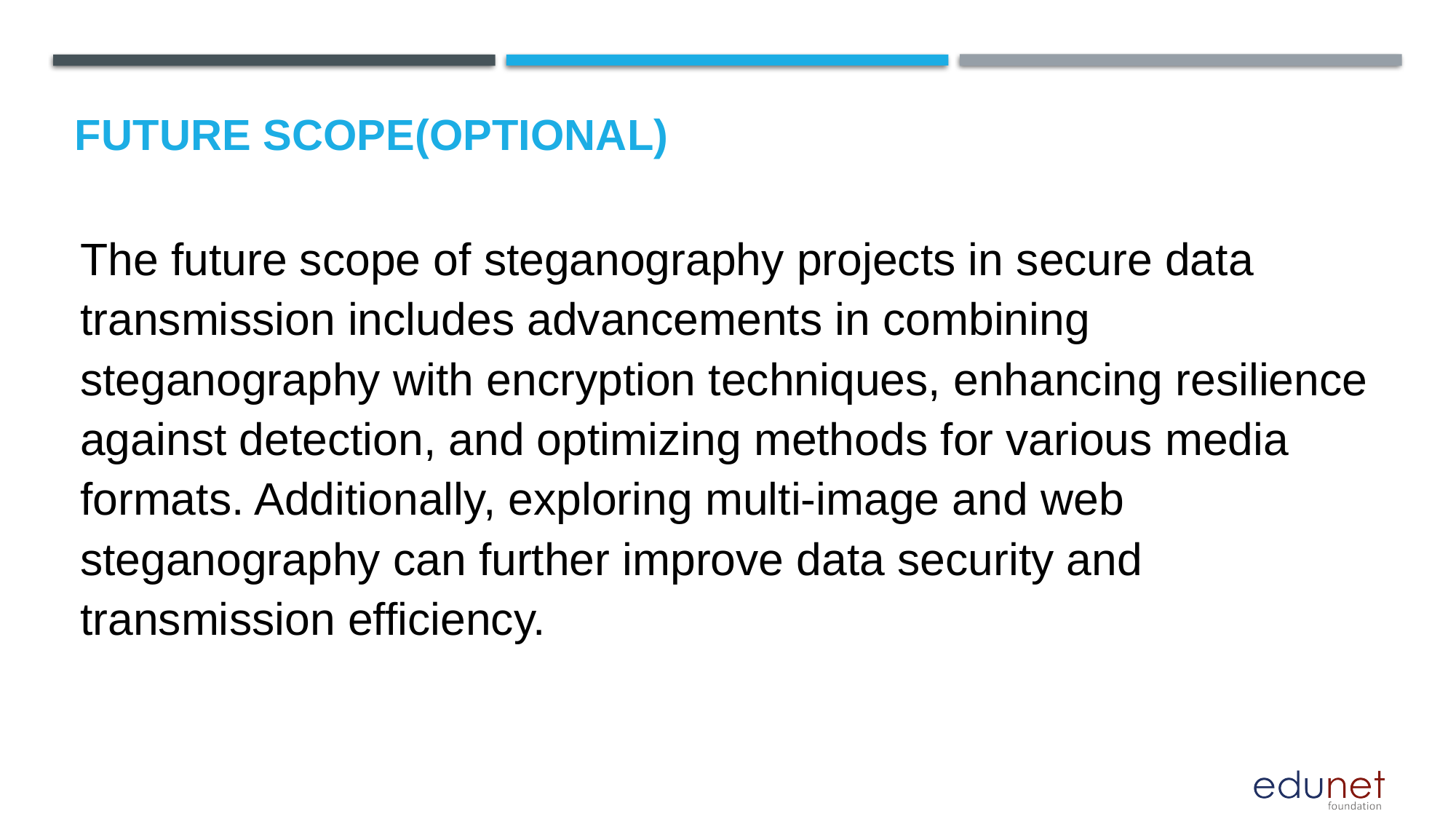

Future scope(optional)
The future scope of steganography projects in secure data transmission includes advancements in combining steganography with encryption techniques, enhancing resilience against detection, and optimizing methods for various media formats. Additionally, exploring multi-image and web steganography can further improve data security and transmission efficiency.